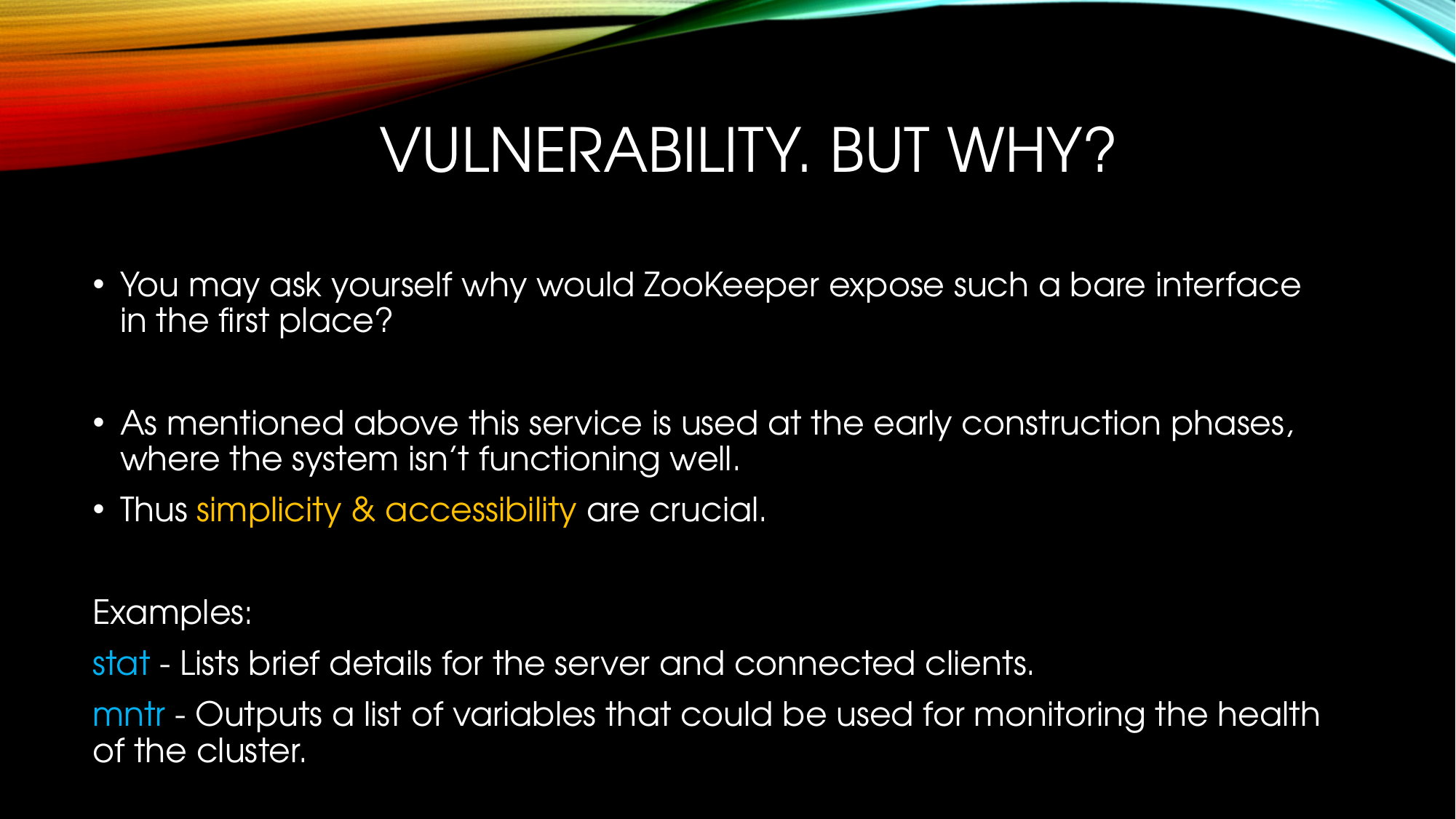

# Vulnerability. But why?
You may ask yourself why would ZooKeeper expose such a bare interface
in the first place?

As mentioned above this service is used at the early construction phases, where the system isn’t functioning well.
Thus simplicity & accessibility are crucial.

Examples:
stat - Lists brief details for the server and connected clients.
mntr - Outputs a list of variables that could be used for monitoring the health of the cluster.